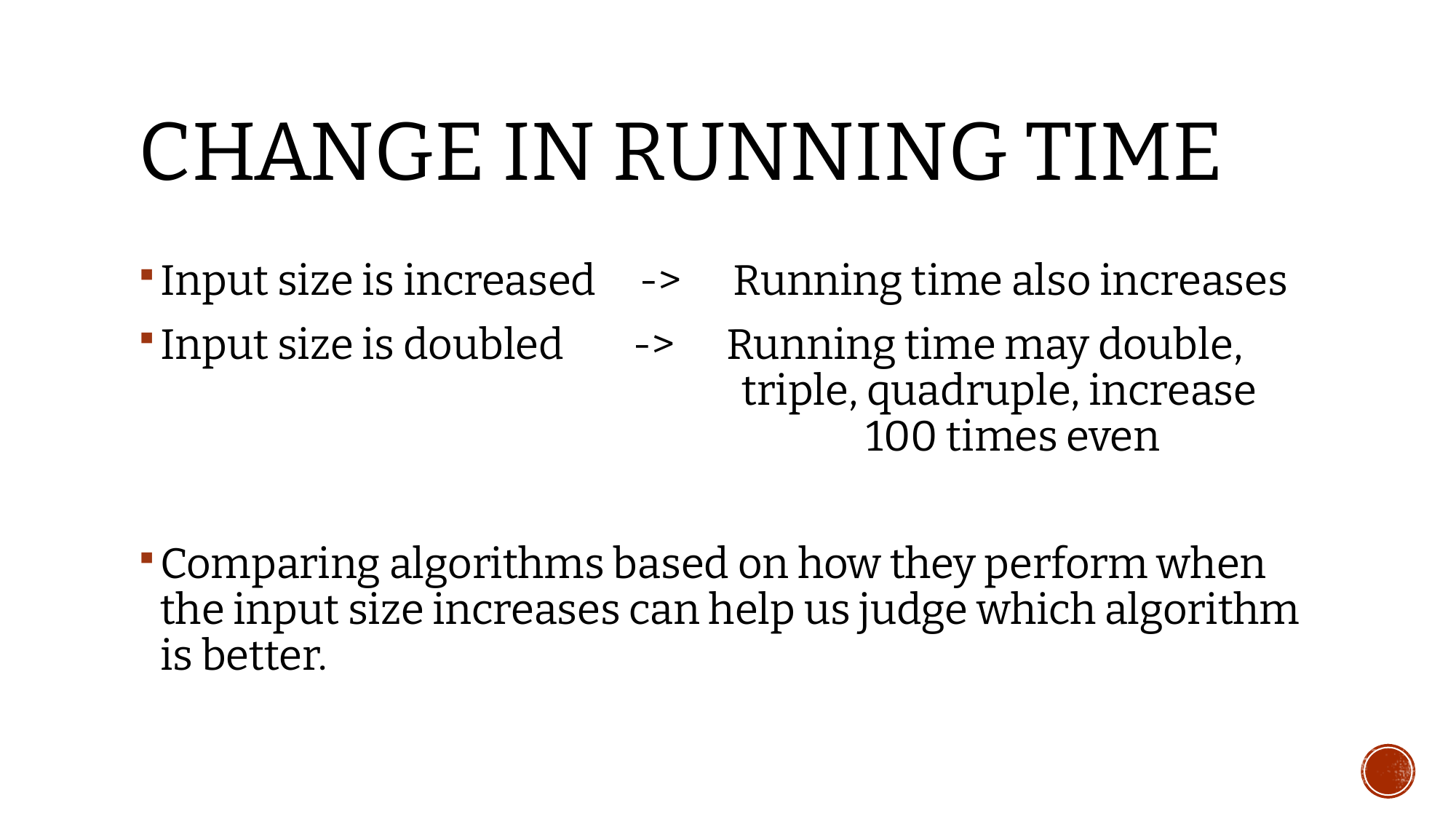

# Change in running time
Input size is increased     ->      Running time also increases
Input size is doubled        ->      Running time may double,                 				                 triple, quadruple, increase                      					      100 times even

Comparing algorithms based on how they perform when the input size increases can help us judge which algorithm is better.